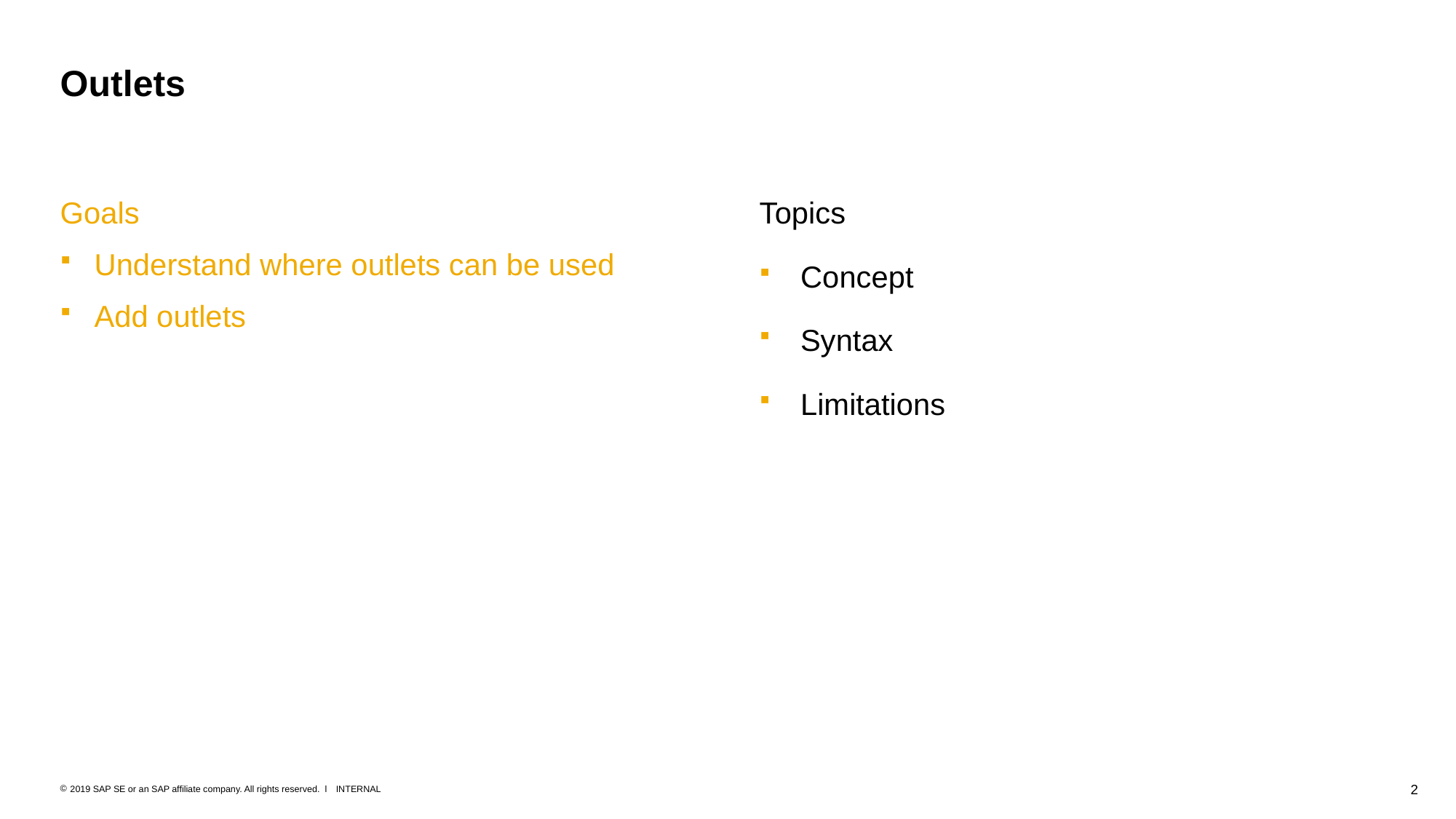

# Outlets
Goals
Understand where outlets can be used
Add outlets
Topics
Concept
Syntax
Limitations